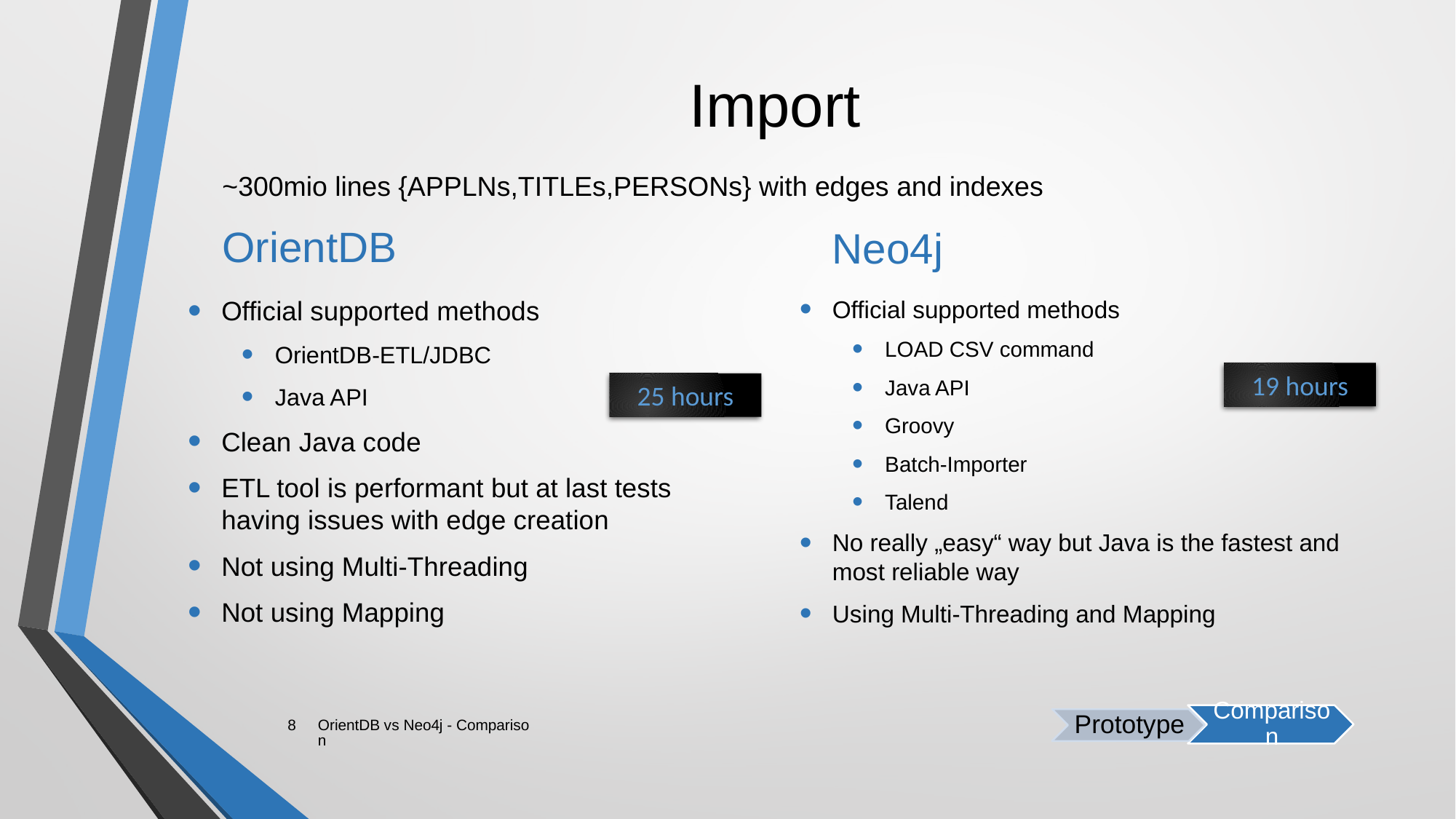

# Import
~300mio lines {APPLNs,TITLEs,PERSONs} with edges and indexes
OrientDB
Neo4j
Official supported methods
OrientDB-ETL/JDBC
Java API
Clean Java code
ETL tool is performant but at last tests having issues with edge creation
Not using Multi-Threading
Not using Mapping

Official supported methods
LOAD CSV command
Java API
Groovy
Batch-Importer
Talend
No really „easy“ way but Java is the fastest and most reliable way
Using Multi-Threading and Mapping

19 hours
25 hours
8
OrientDB vs Neo4j - Comparison